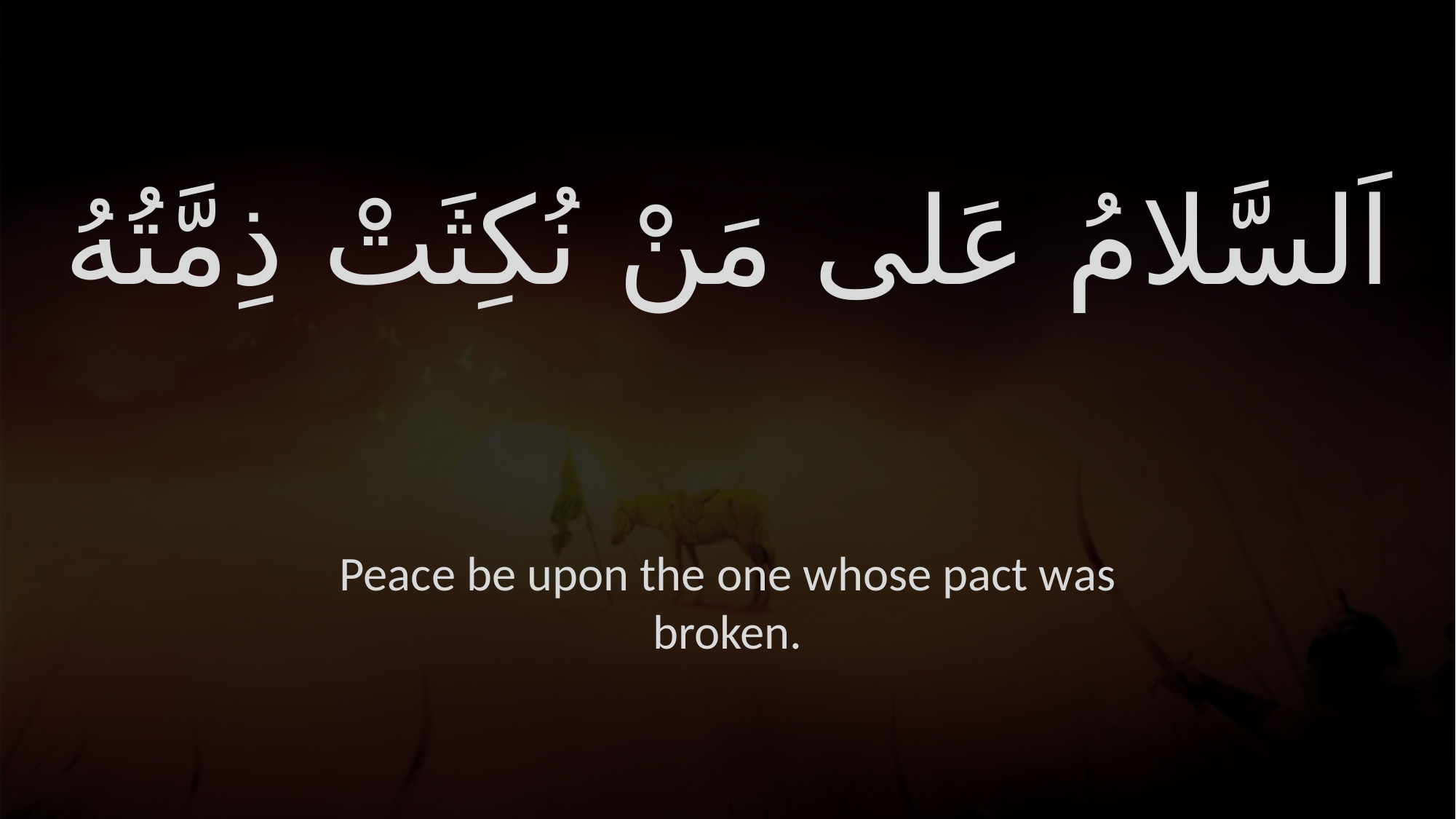

# اَلسَّلامُ عَلى مَنْ نُكِثَتْ ذِمَّتُهُ
Peace be upon the one whose pact was broken.